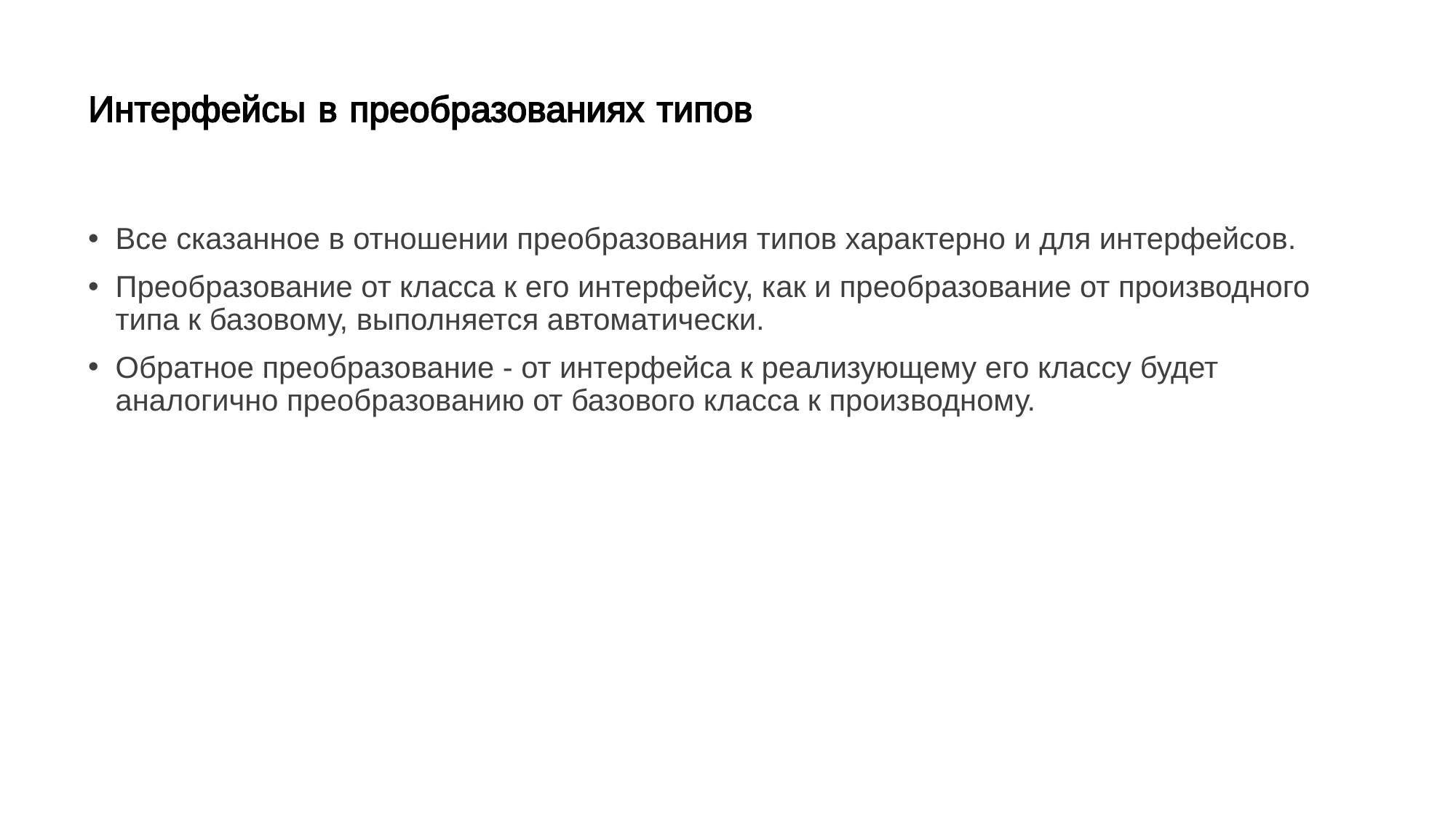

# Интерфейсы в преобразованиях типов
Все сказанное в отношении преобразования типов характерно и для интерфейсов.
Преобразование от класса к его интерфейсу, как и преобразование от производного типа к базовому, выполняется автоматически.
Обратное преобразование - от интерфейса к реализующему его классу будет аналогично преобразованию от базового класса к производному.